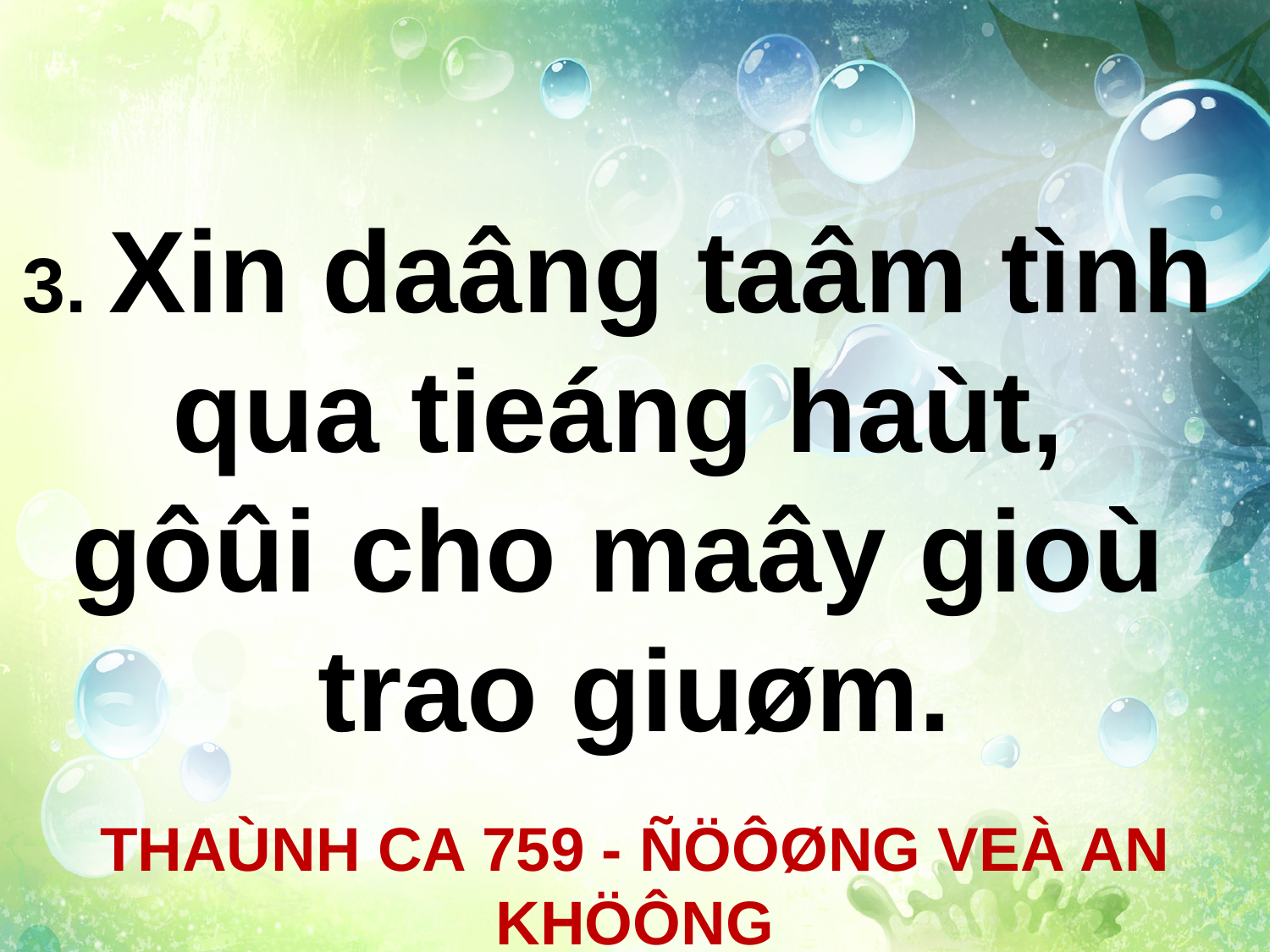

3. Xin daâng taâm tình
qua tieáng haùt,
gôûi cho maây gioù
trao giuøm.
THAÙNH CA 759 - ÑÖÔØNG VEÀ AN KHÖÔNG